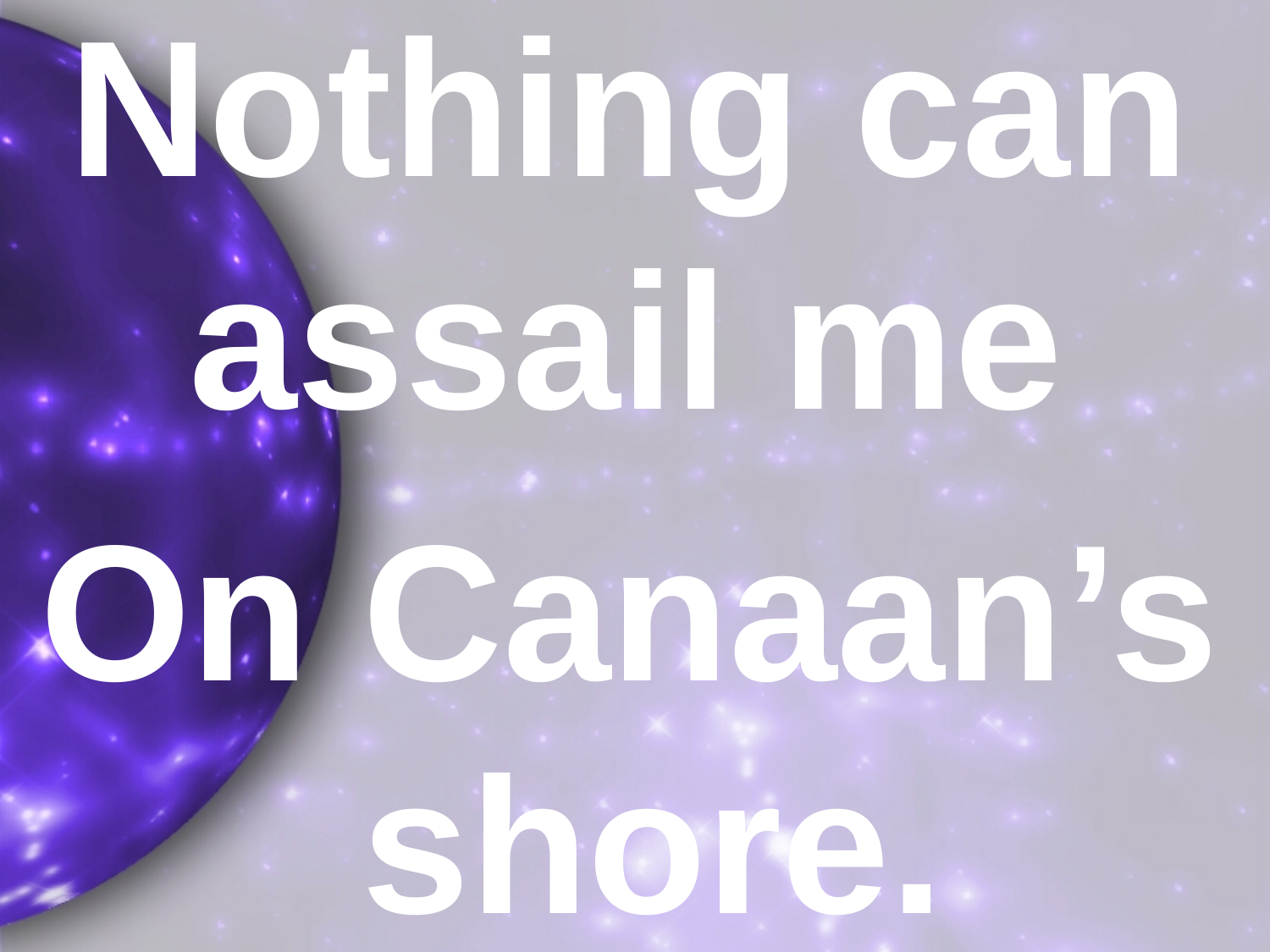

Nothing can assail me
On Canaan’s shore.